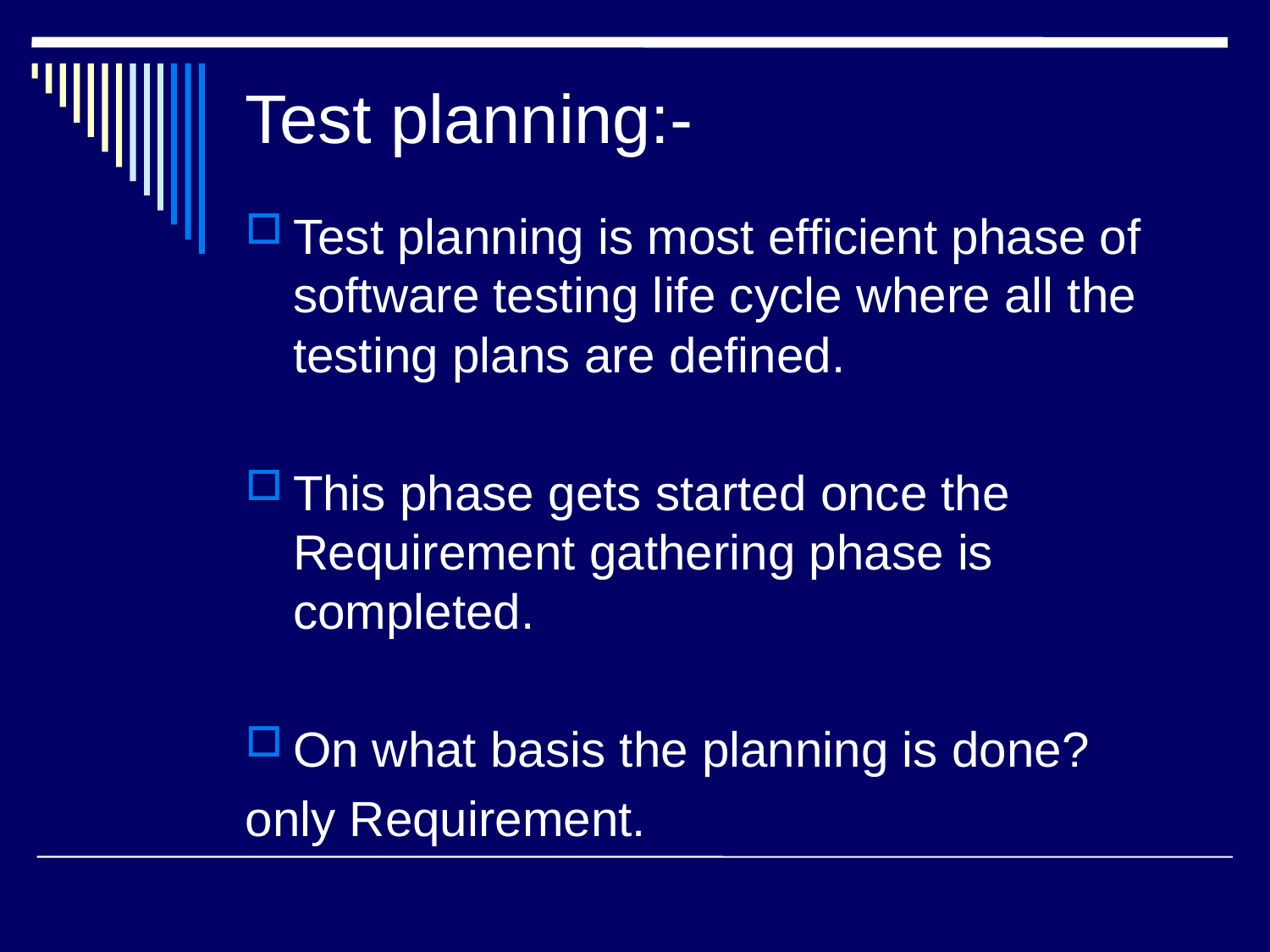

# Test planning:-
Test planning is most efficient phase of software testing life cycle where all the testing plans are defined.

This phase gets started once the Requirement gathering phase is completed.

On what basis the planning is done?
only Requirement.